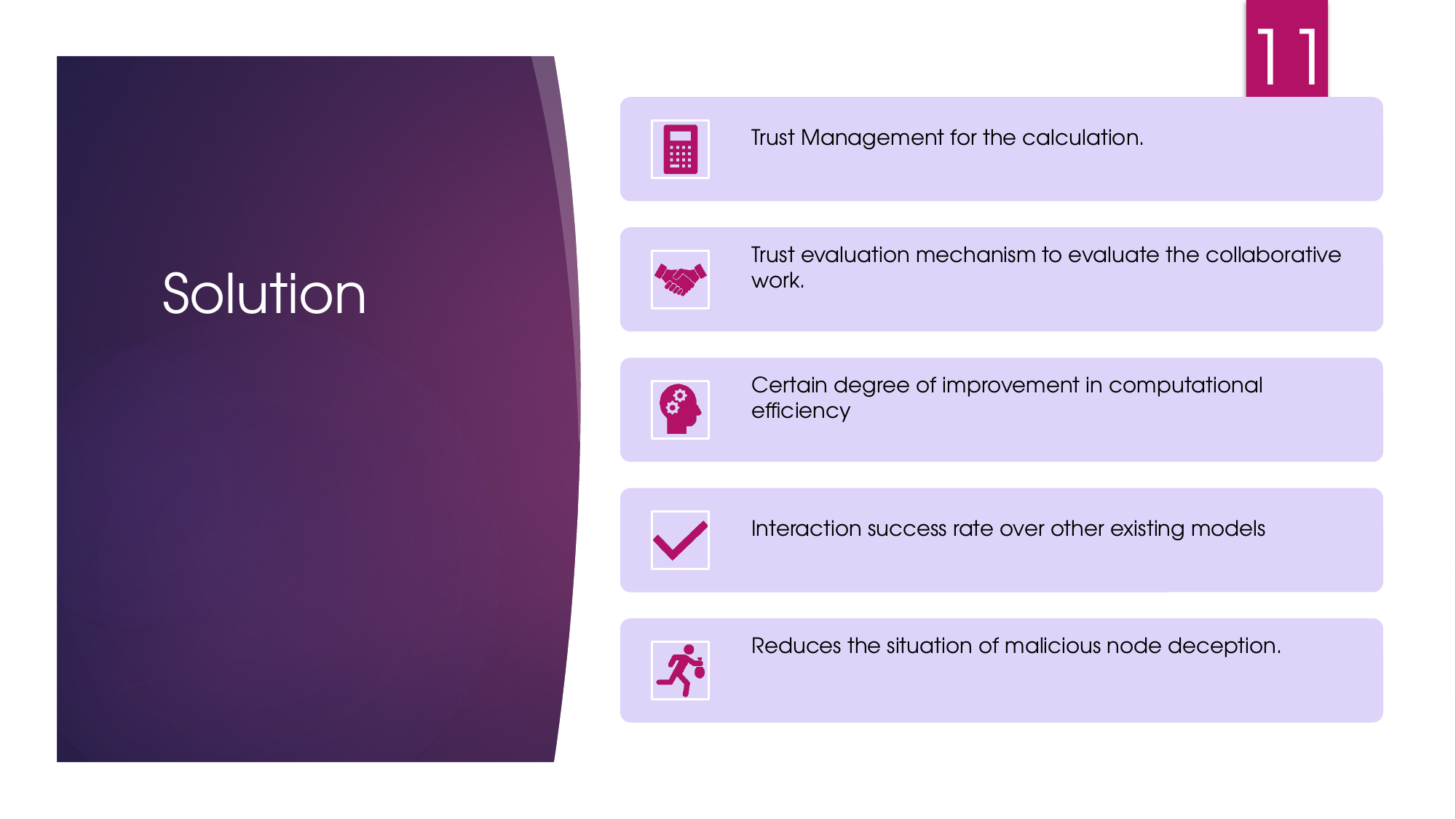

11
Trust Management for the calculation.
Trust evaluation mechanism to evaluate the collaborative work.
Certain degree of improvement in computational efficiency
Interaction success rate over other existing models
Reduces the situation of malicious node deception.

Solution